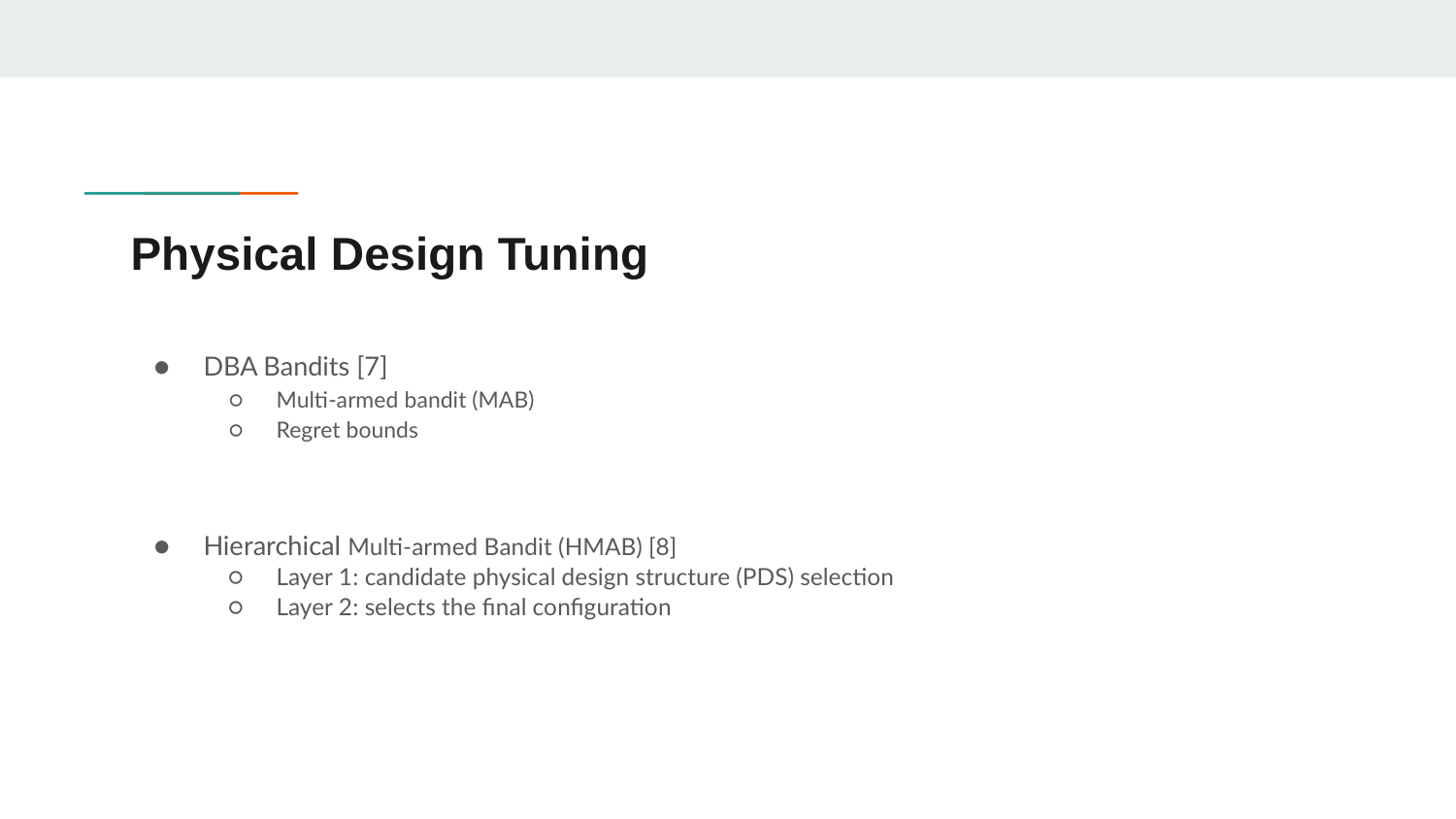

# Physical Design Tuning
DBA Bandits [7]
Multi-armed bandit (MAB)
Regret bounds

Hierarchical Multi-armed Bandit (HMAB) [8]
Layer 1: candidate physical design structure (PDS) selection
Layer 2: selects the final configuration